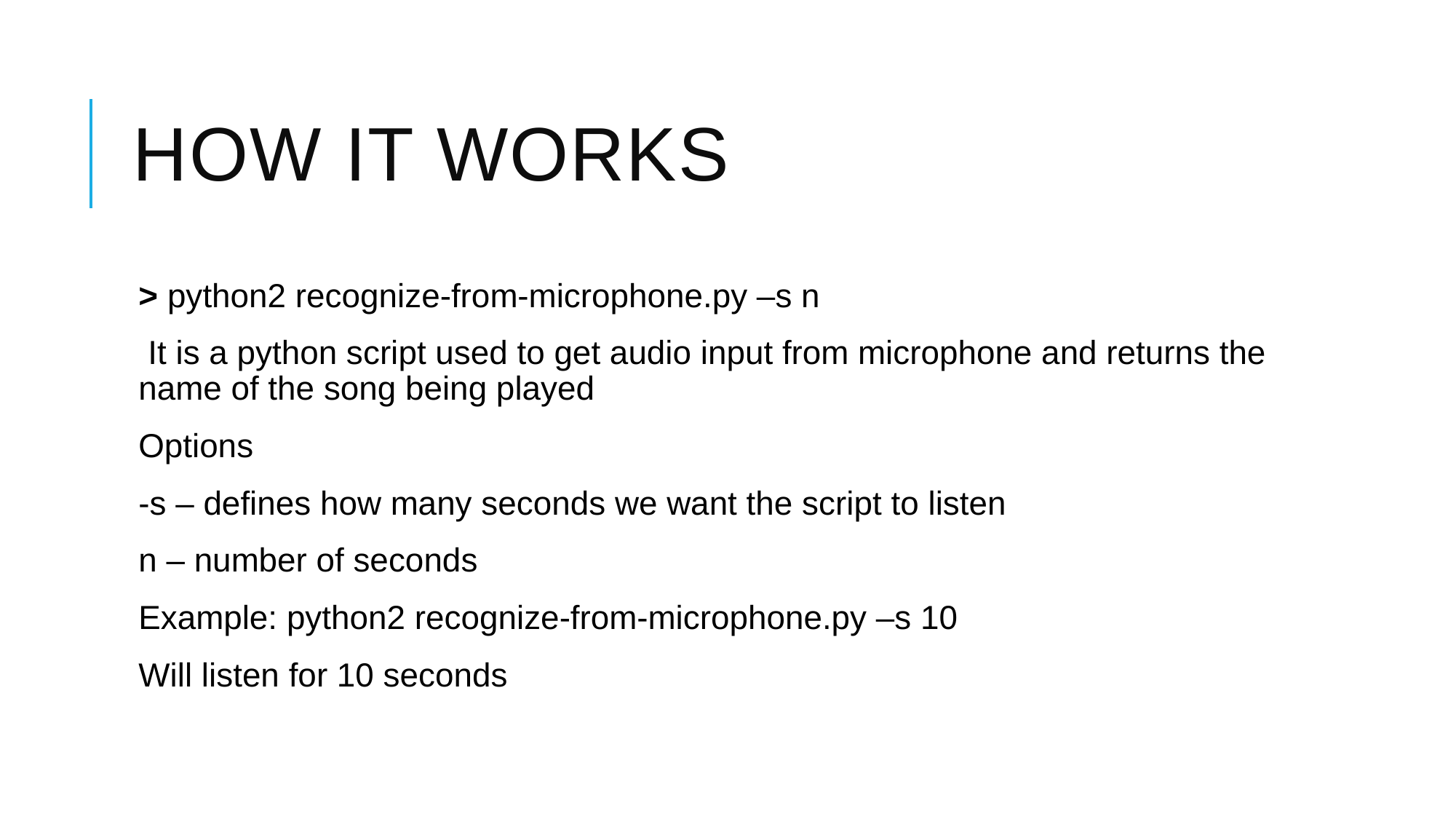

# How it works
> python2 recognize-from-microphone.py –s n
 It is a python script used to get audio input from microphone and returns the name of the song being played
Options
-s – defines how many seconds we want the script to listen
n – number of seconds
Example: python2 recognize-from-microphone.py –s 10
Will listen for 10 seconds